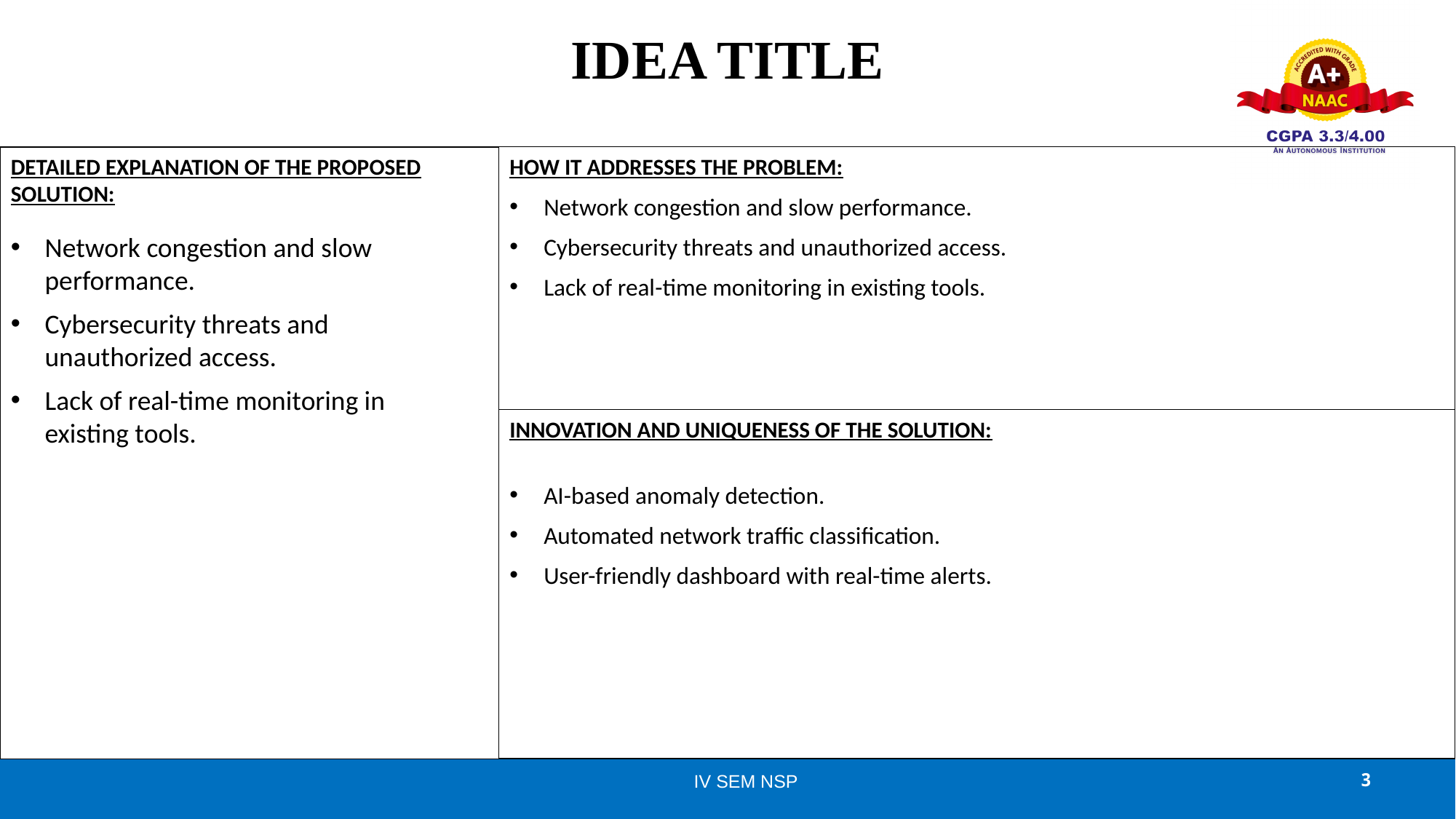

# IDEA TITLE

DETAILED EXPLANATION OF THE PROPOSED SOLUTION:
HOW IT ADDRESSES THE PROBLEM:
Network congestion and slow performance.
Cybersecurity threats and unauthorized access.
Lack of real-time monitoring in existing tools.

Network congestion and slow performance.
Cybersecurity threats and unauthorized access.
Lack of real-time monitoring in existing tools.

INNOVATION AND UNIQUENESS OF THE SOLUTION:

AI-based anomaly detection.
Automated network traffic classification.
User-friendly dashboard with real-time alerts.

IV SEM NSP
3